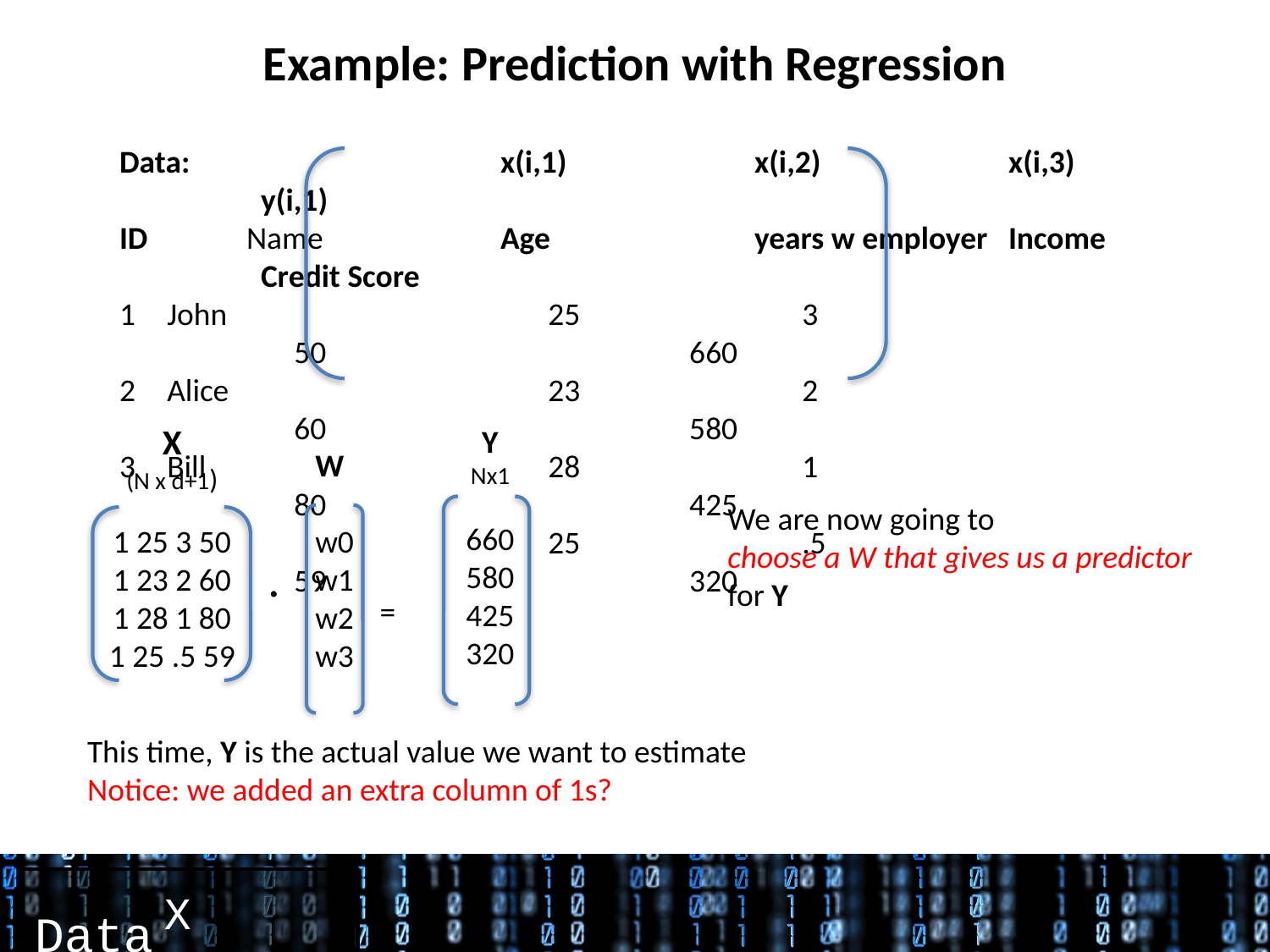

# Example: Prediction with Regression
Data:			x(i,1)		x(i,2)		x(i,3)		  y(i,1)
ID	Name		Age		years w employer	Income		  Credit Score
John			25		3				50			  660
Alice			23		2				60			  580
Bill			28		1				80			  425
Rahul			25		.5				59			  320

W

w0
w1
w2
w3

We are now going to
choose a W that gives us a predictor
for Y

Y
Nx1

660
580
425
320

X
(N x d+1)
1 25 3 50
1 23 2 60
1 28 1 80
1 25 .5 59

.
=
This time, Y is the actual value we want to estimate
Notice: we added an extra column of 1s?